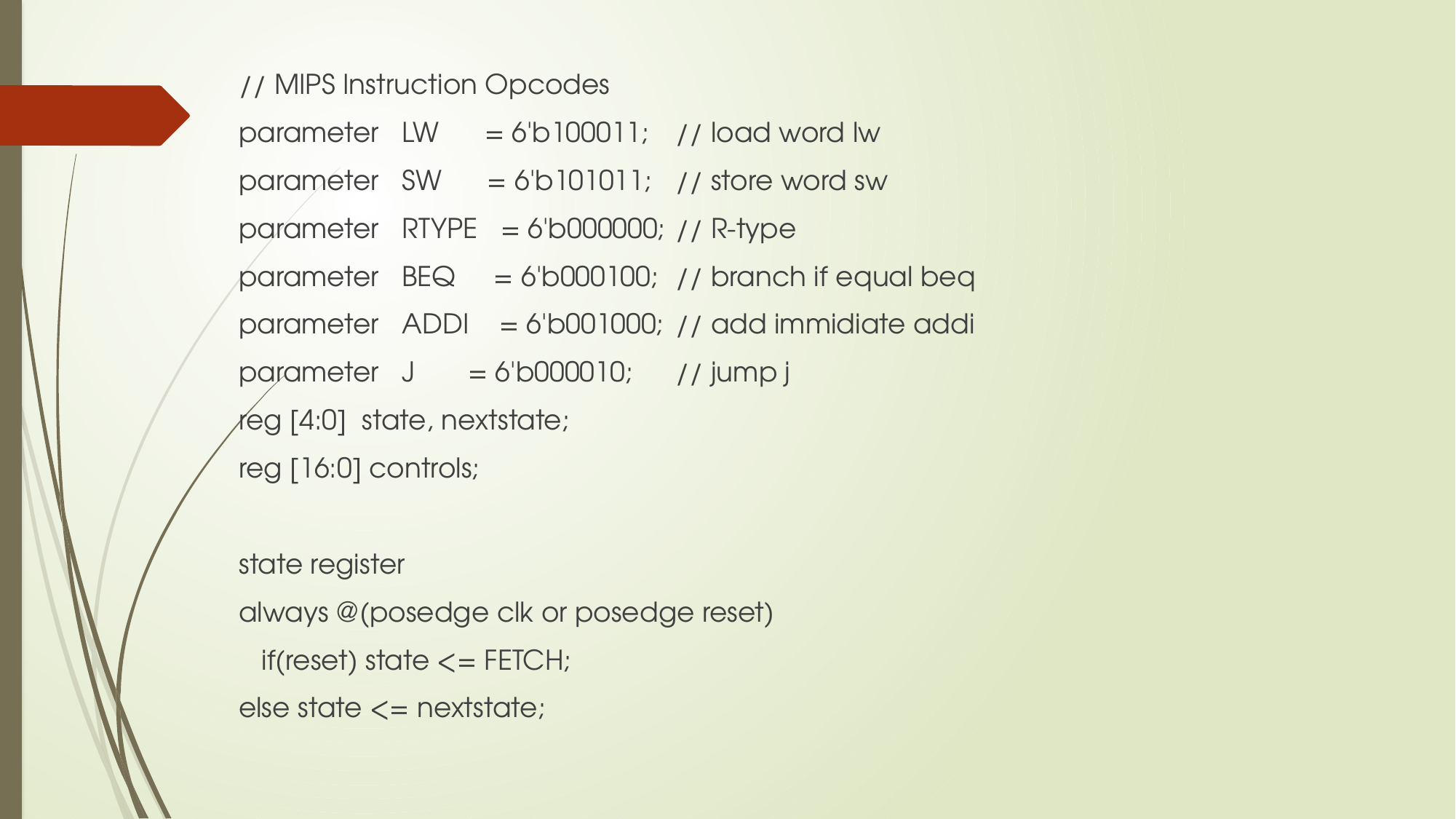

// MIPS Instruction Opcodes
parameter   LW      = 6'b100011;	// load word lw
parameter   SW      = 6'b101011;	// store word sw
parameter   RTYPE   = 6'b000000;	// R-type
parameter   BEQ     = 6'b000100;	// branch if equal beq
parameter   ADDI    = 6'b001000;	// add immidiate addi
parameter   J       = 6'b000010;	// jump j
reg [4:0]  state, nextstate;
reg [16:0] controls;

state register
always @(posedge clk or posedge reset)
   if(reset) state <= FETCH;
else state <= nextstate;